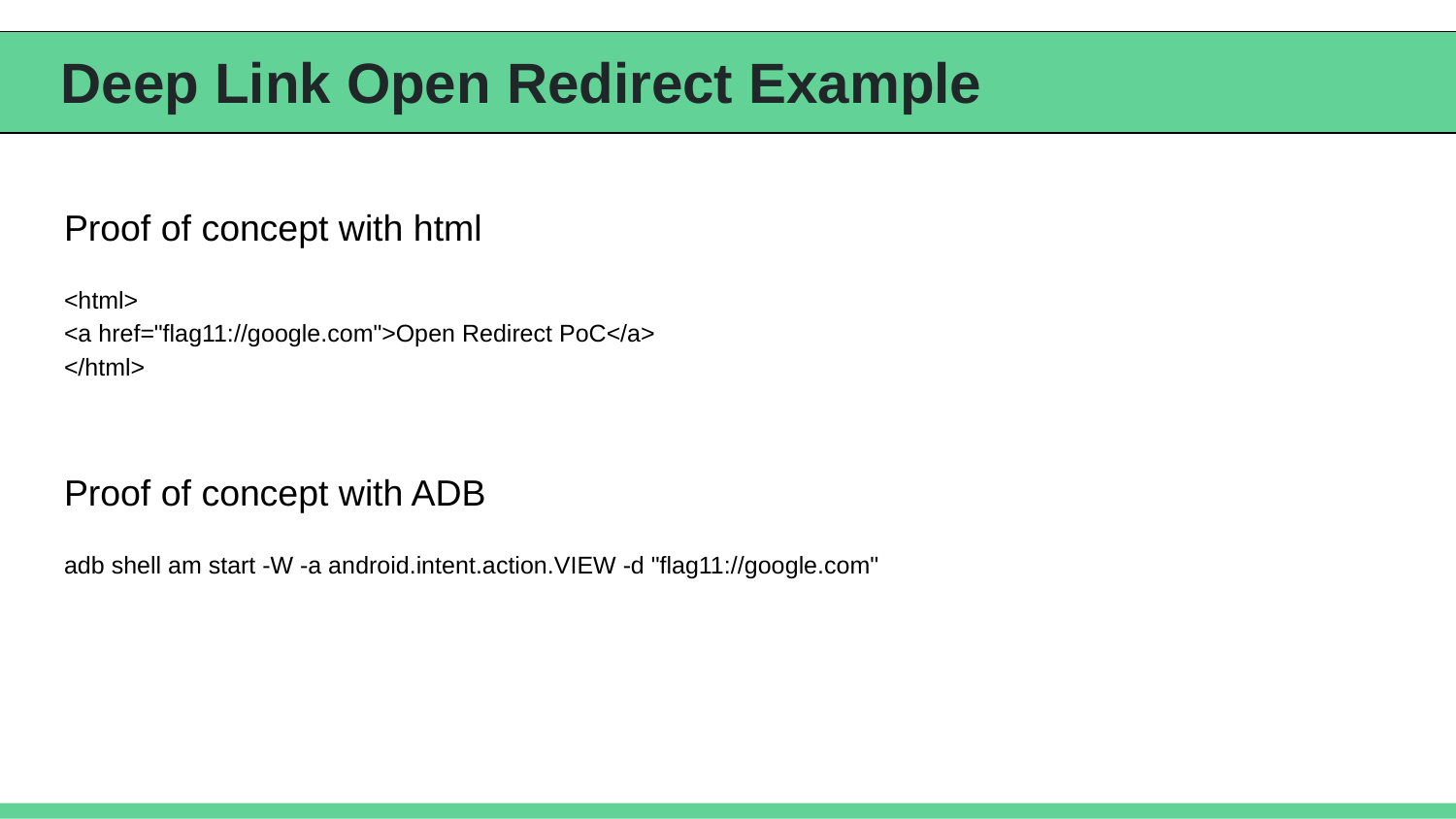

# Deep Link Open Redirect Example
Proof of concept with html
<html>
<a href="flag11://google.com">Open Redirect PoC</a>
</html>

Proof of concept with ADB
adb shell am start -W -a android.intent.action.VIEW -d "flag11://google.com"